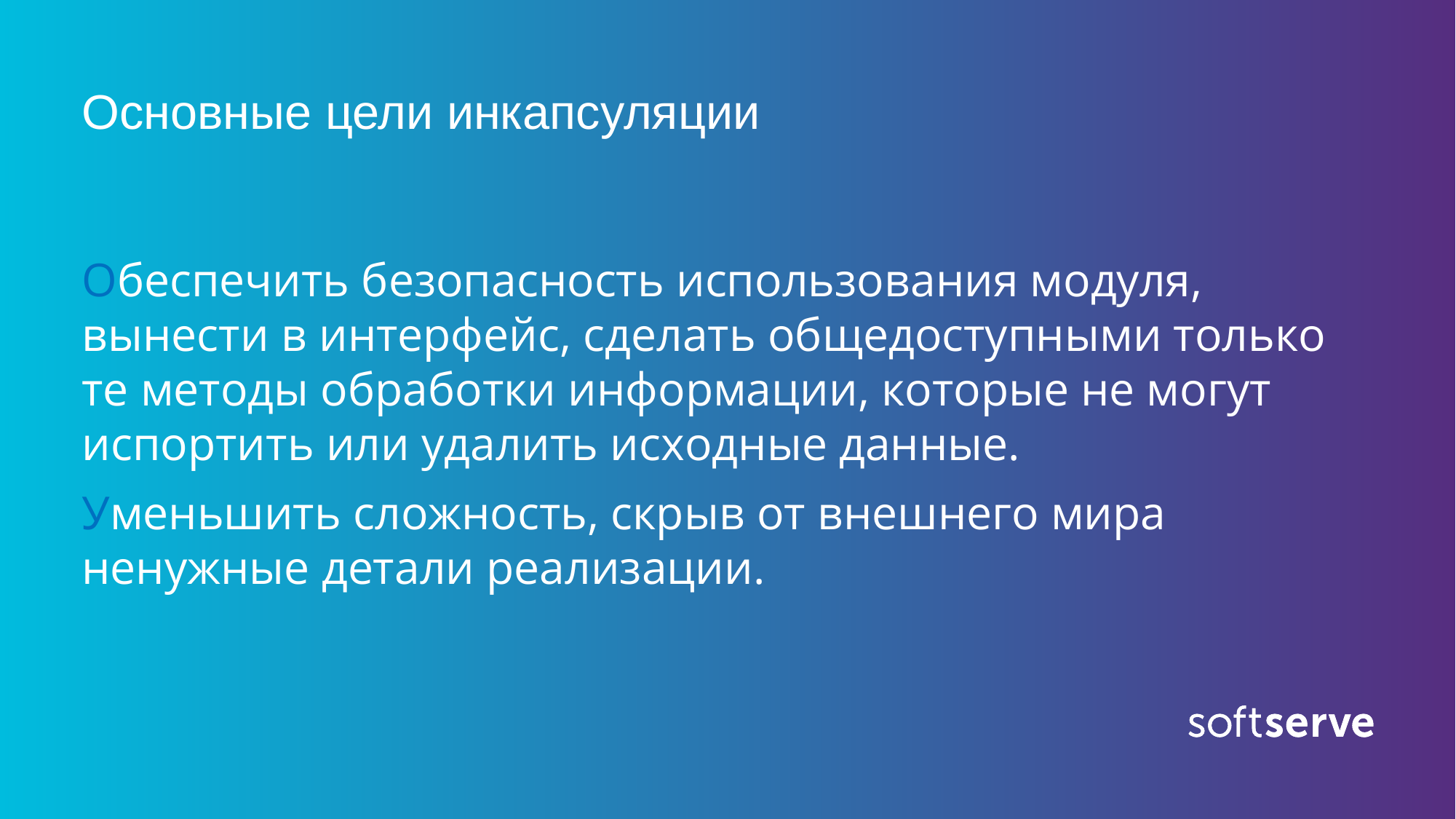

# Основные цели инкапсуляции
Обеспечить безопасность использования модуля, вынести в интерфейс, сделать общедоступными только те методы обработки информации, которые не могут испортить или удалить исходные данные.
Уменьшить сложность, скрыв от внешнего мира ненужные детали реализации.